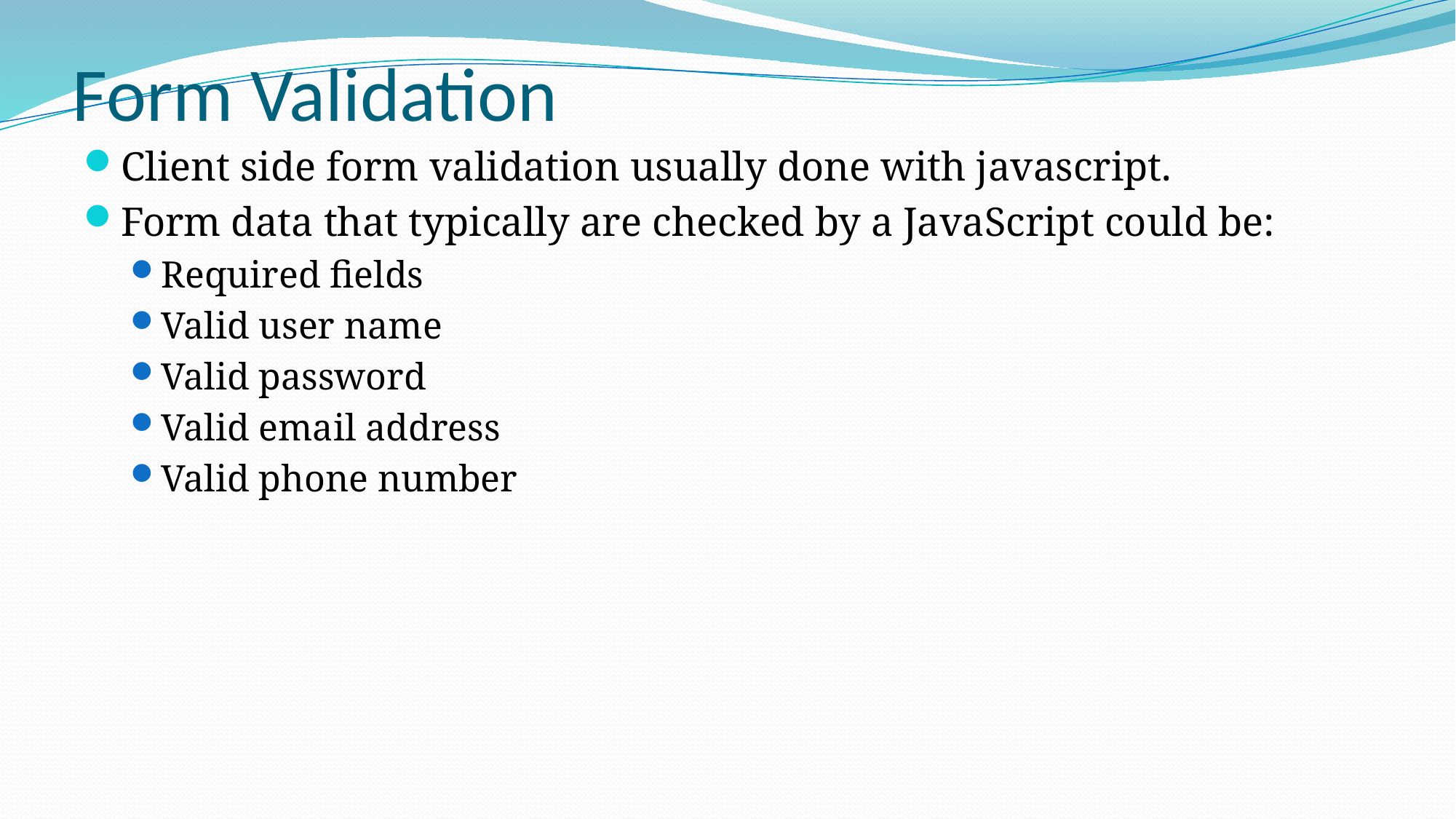

# Form Validation
Client side form validation usually done with javascript.
Form data that typically are checked by a JavaScript could be:
Required fields
Valid user name
Valid password
Valid email address
Valid phone number